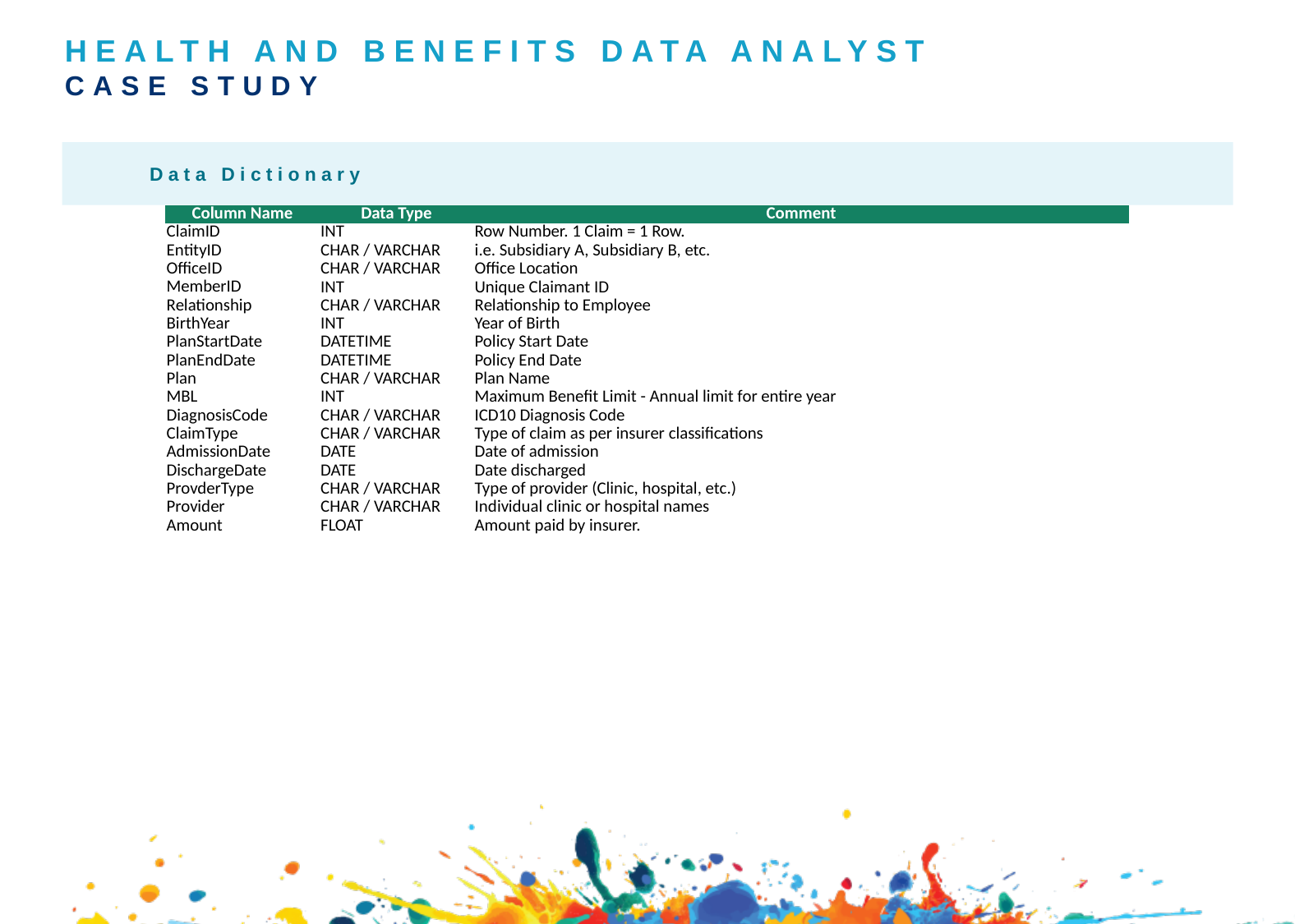

# Health and Benefits Data Analyst Case Study
Data Dictionary
| Column Name | Data Type | Comment |
| --- | --- | --- |
| ClaimID | INT | Row Number. 1 Claim = 1 Row. |
| EntityID | CHAR / VARCHAR | i.e. Subsidiary A, Subsidiary B, etc. |
| OfficeID | CHAR / VARCHAR | Office Location |
| MemberID | INT | Unique Claimant ID |
| Relationship | CHAR / VARCHAR | Relationship to Employee |
| BirthYear | INT | Year of Birth |
| PlanStartDate | DATETIME | Policy Start Date |
| PlanEndDate | DATETIME | Policy End Date |
| Plan | CHAR / VARCHAR | Plan Name |
| MBL | INT | Maximum Benefit Limit - Annual limit for entire year |
| DiagnosisCode | CHAR / VARCHAR | ICD10 Diagnosis Code |
| ClaimType | CHAR / VARCHAR | Type of claim as per insurer classifications |
| AdmissionDate | DATE | Date of admission |
| DischargeDate | DATE | Date discharged |
| ProvderType | CHAR / VARCHAR | Type of provider (Clinic, hospital, etc.) |
| Provider | CHAR / VARCHAR | Individual clinic or hospital names |
| Amount | FLOAT | Amount paid by insurer. |